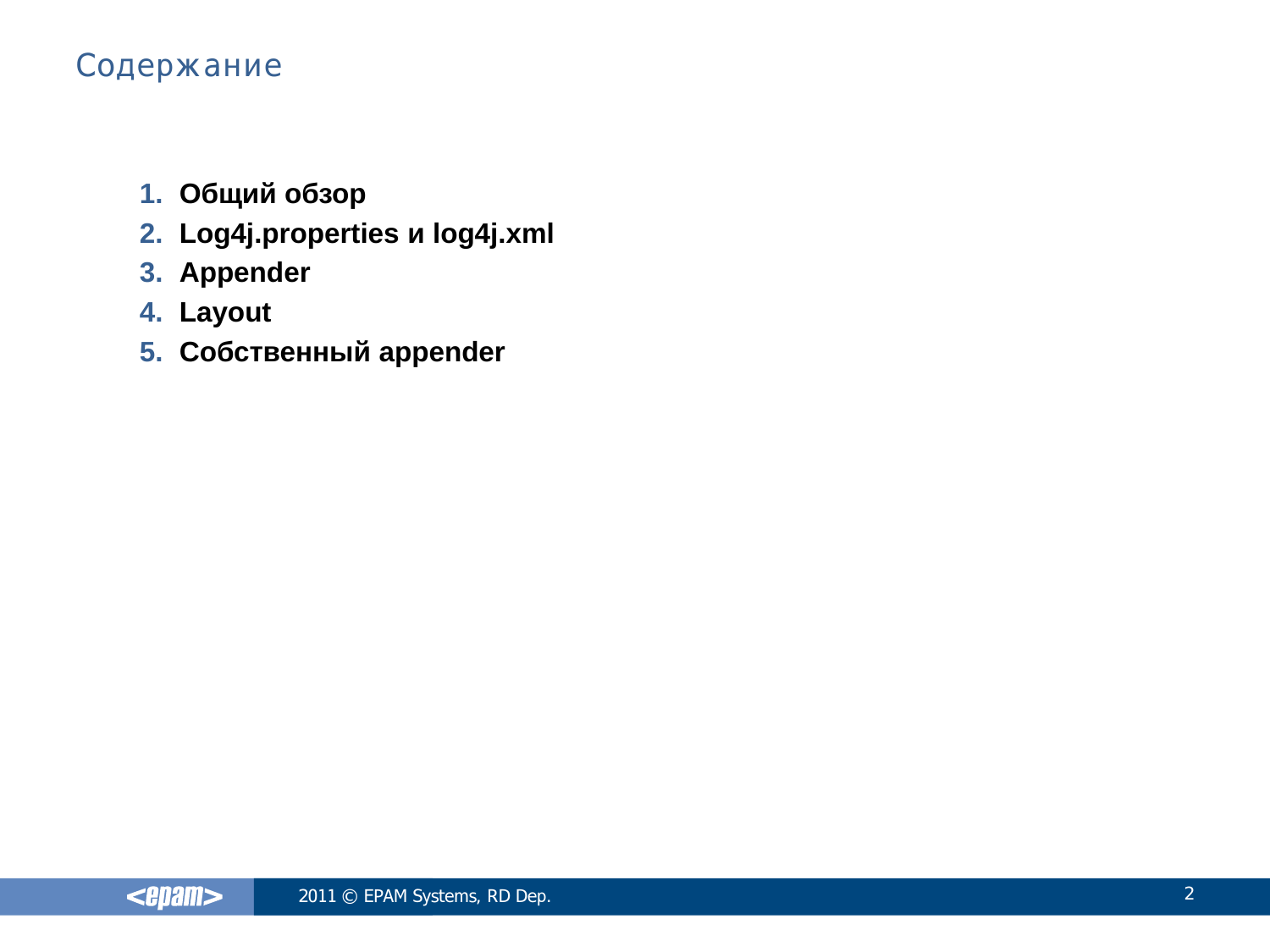

# Содержание
Общий обзор
Log4j.properties и log4j.xml
Appender
Layout
Собственный appender
2
2011 © EPAM Systems, RD Dep.